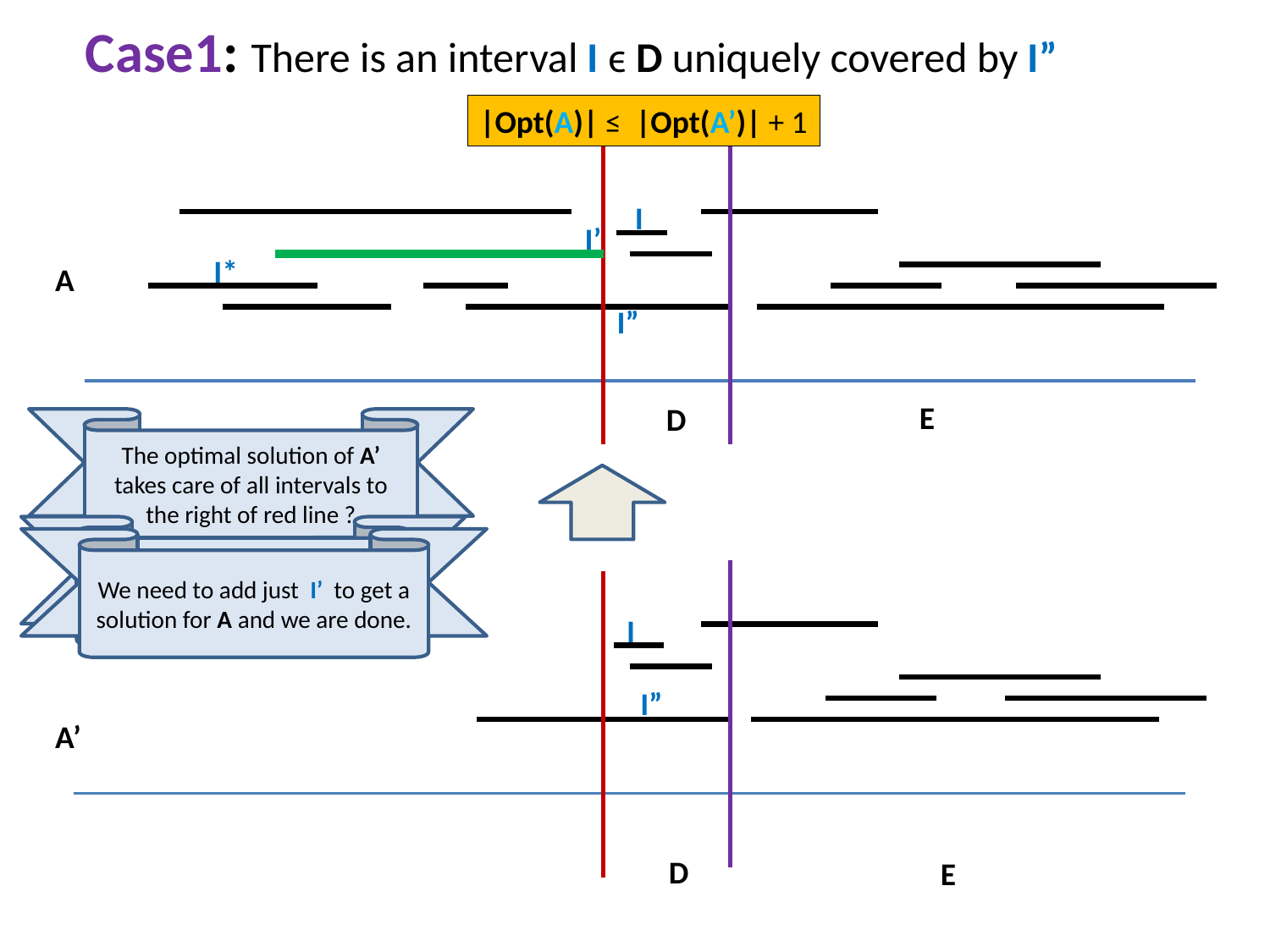

Case1: There is an interval I ϵ D uniquely covered by I”
|Opt(A)| ≤  |Opt(A’)| + 1
I
I’
I*
A
I”
E
D
The optimal solution of A’ takes care of all intervals to the right of red line ?

What to add to this solution to take care of intervals  to the left of red line  ?
We need to add just  I’  to get a solution for A and we are done.
I
I”
A’
D
E